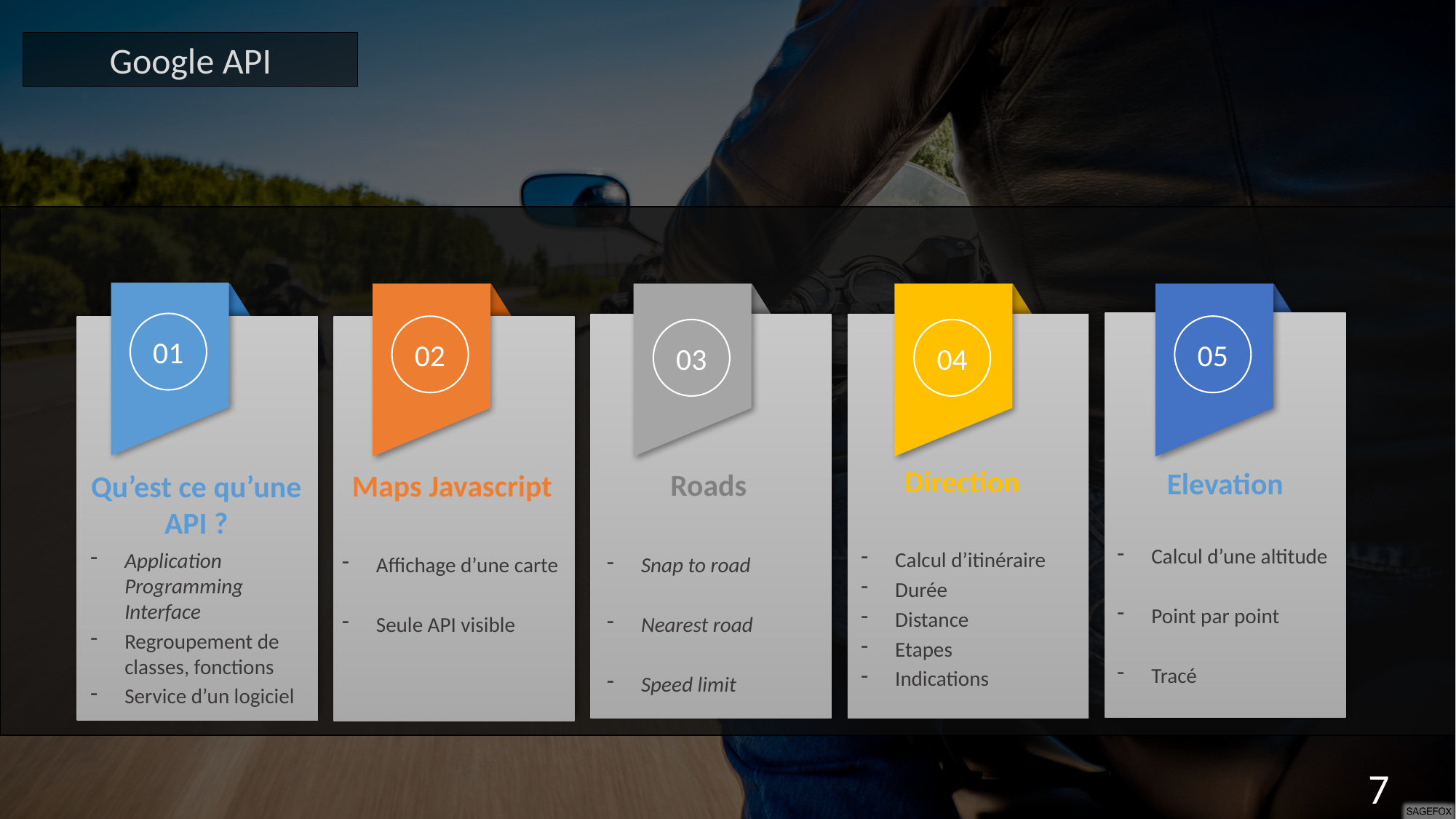

Google API

01

03

04

05

02

Direction
Calcul d’itinéraire
Durée
Distance
Etapes
Indications
Elevation
Calcul d’une altitude

Point par point

Tracé
Roads
Snap to road

Nearest road

Speed limit
Maps Javascript
Affichage d’une carte

Seule API visible
Qu’est ce qu’une API ?
Application Programming Interface
Regroupement de classes, fonctions
Service d’un logiciel
7